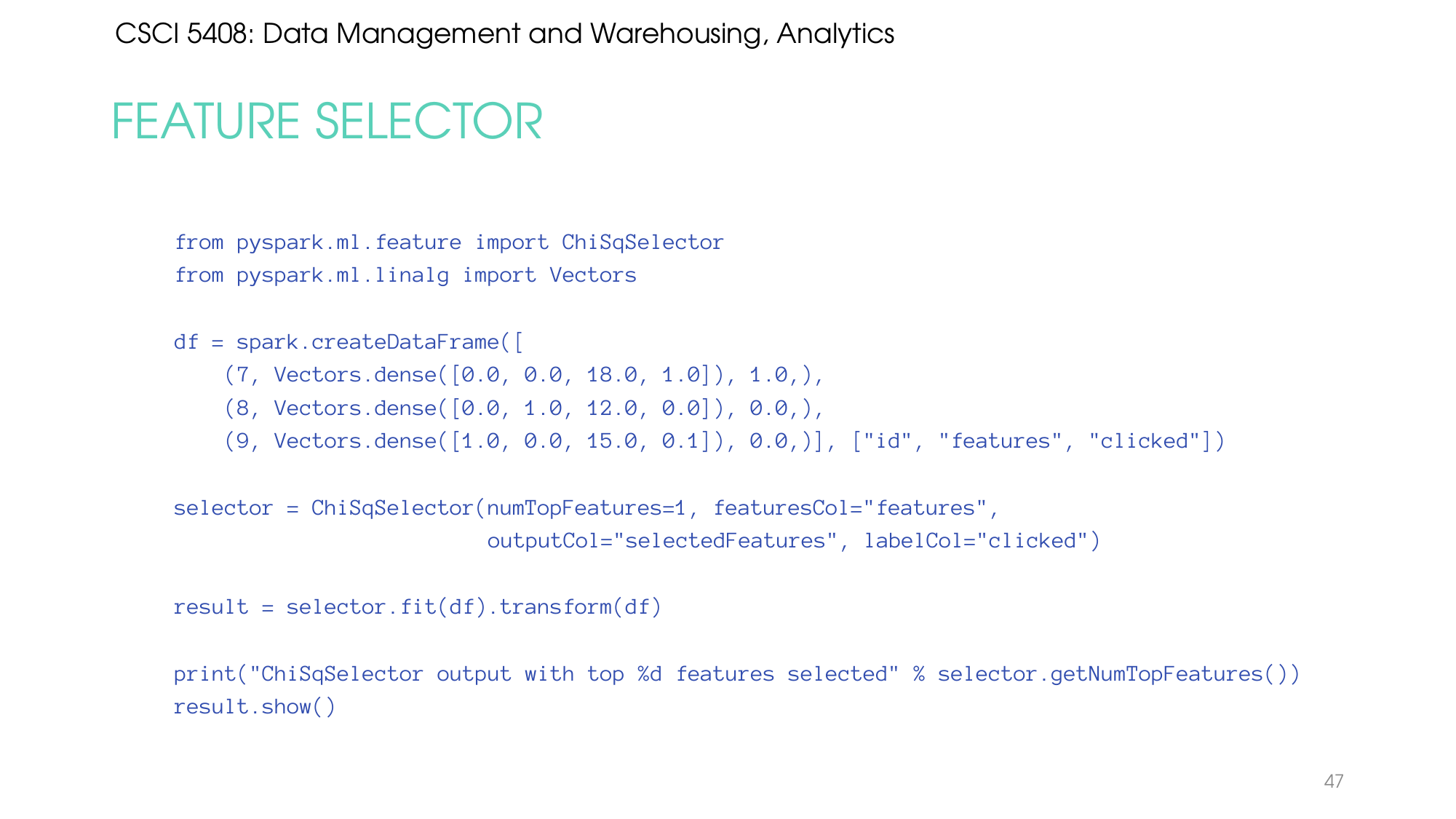

# Feature SELECTOR
from pyspark.ml.feature import ChiSqSelector
from pyspark.ml.linalg import Vectors

df = spark.createDataFrame([
    (7, Vectors.dense([0.0, 0.0, 18.0, 1.0]), 1.0,),
    (8, Vectors.dense([0.0, 1.0, 12.0, 0.0]), 0.0,),
    (9, Vectors.dense([1.0, 0.0, 15.0, 0.1]), 0.0,)], ["id", "features", "clicked"])

selector = ChiSqSelector(numTopFeatures=1, featuresCol="features",
                         outputCol="selectedFeatures", labelCol="clicked")

result = selector.fit(df).transform(df)

print("ChiSqSelector output with top %d features selected" % selector.getNumTopFeatures())
result.show()
47